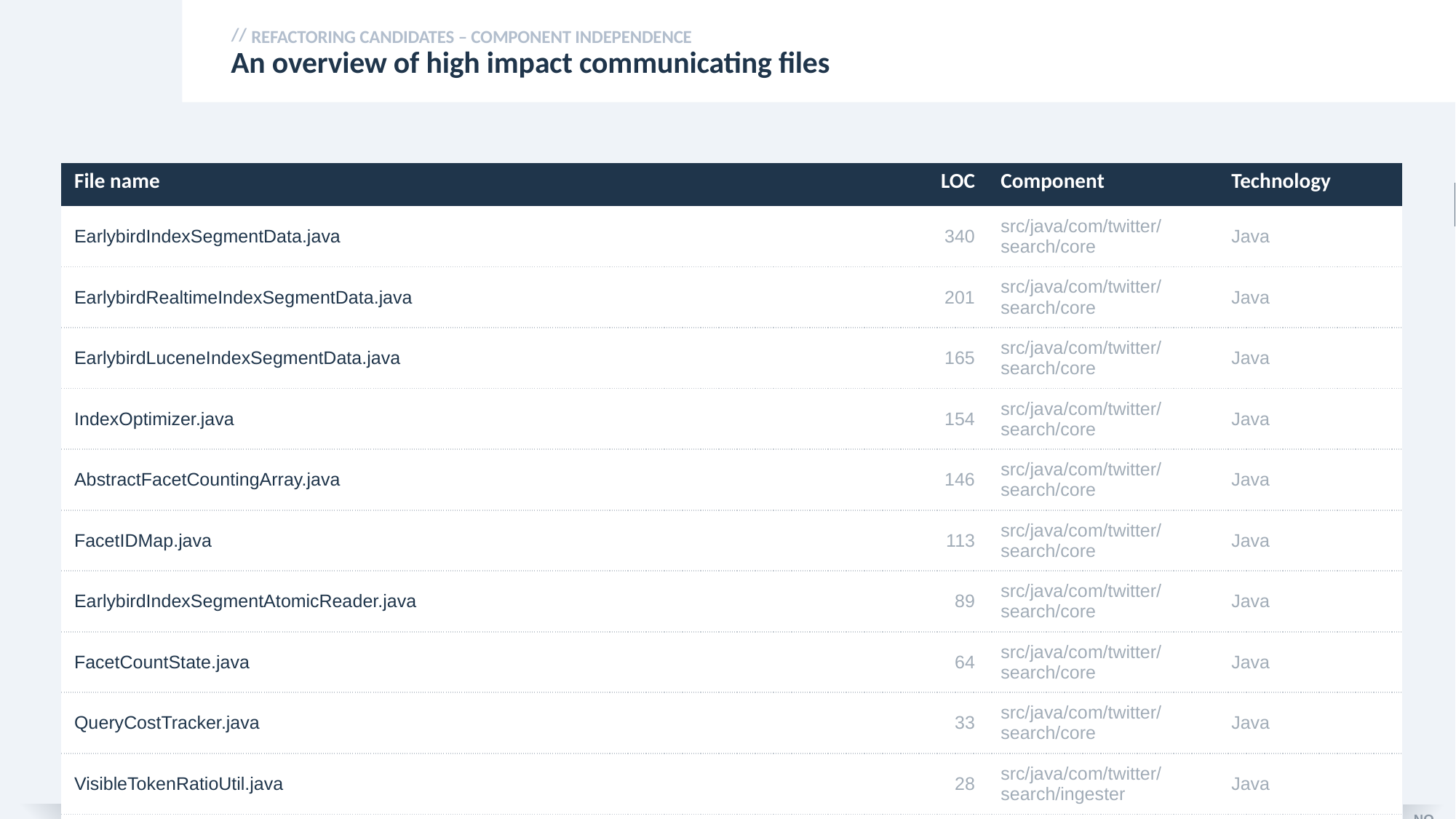

Refactoring Candidates – COMPONENT Independence
# An overview of high impact communicating files
| File name | LOC | Component | Technology |
| --- | --- | --- | --- |
| EarlybirdIndexSegmentData.java | 340 | src/java/com/twitter/search/core | Java |
| EarlybirdRealtimeIndexSegmentData.java | 201 | src/java/com/twitter/search/core | Java |
| EarlybirdLuceneIndexSegmentData.java | 165 | src/java/com/twitter/search/core | Java |
| IndexOptimizer.java | 154 | src/java/com/twitter/search/core | Java |
| AbstractFacetCountingArray.java | 146 | src/java/com/twitter/search/core | Java |
| FacetIDMap.java | 113 | src/java/com/twitter/search/core | Java |
| EarlybirdIndexSegmentAtomicReader.java | 89 | src/java/com/twitter/search/core | Java |
| FacetCountState.java | 64 | src/java/com/twitter/search/core | Java |
| QueryCostTracker.java | 33 | src/java/com/twitter/search/core | Java |
| VisibleTokenRatioUtil.java | 28 | src/java/com/twitter/search/ingester | Java |
| EarlybirdFieldConstants.java | 897 | src/java/com/twitter/search/common | Java |
| TwitterMessage.java | 875 | src/java/com/twitter/search/common | Java |
| ImmutableSchema.java | 692 | src/java/com/twitter/search/common | Java |
Confidential
16